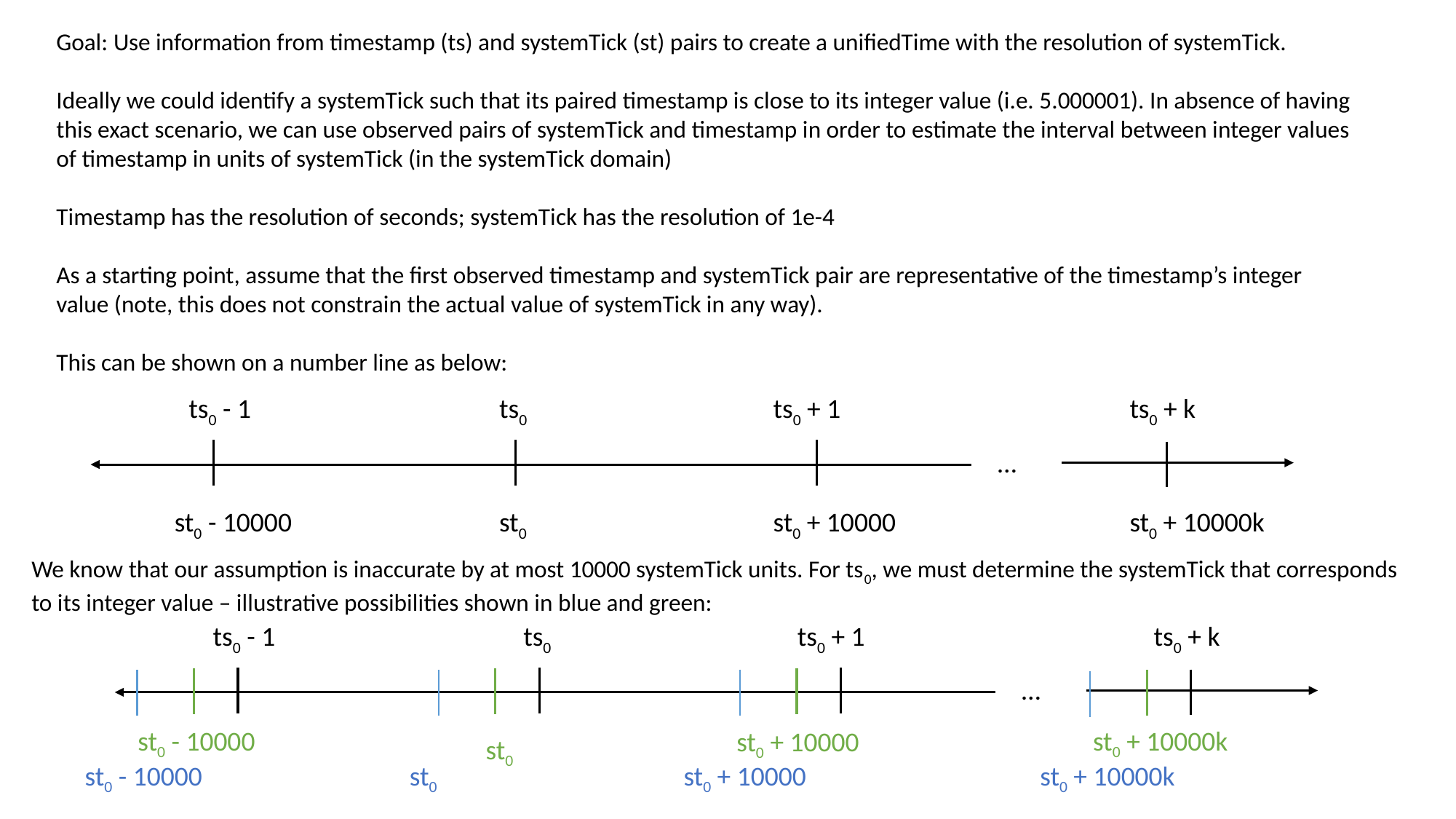

Goal: Use information from timestamp (ts) and systemTick (st) pairs to create a unifiedTime with the resolution of systemTick.

Ideally we could identify a systemTick such that its paired timestamp is close to its integer value (i.e. 5.000001). In absence of having this exact scenario, we can use observed pairs of systemTick and timestamp in order to estimate the interval between integer values of timestamp in units of systemTick (in the systemTick domain)

Timestamp has the resolution of seconds; systemTick has the resolution of 1e-4

As a starting point, assume that the first observed timestamp and systemTick pair are representative of the timestamp’s integer value (note, this does not constrain the actual value of systemTick in any way).

This can be shown on a number line as below:
ts0 - 1
ts0
ts0 + 1
ts0 + k
…
st0 - 10000
st0
st0 + 10000
st0 + 10000k
We know that our assumption is inaccurate by at most 10000 systemTick units. For ts0, we must determine the systemTick that corresponds to its integer value – illustrative possibilities shown in blue and green:
ts0 - 1
ts0
ts0 + 1
ts0 + k
…
st0 - 10000
st0 + 10000k
st0 + 10000
st0
st0 - 10000
st0
st0 + 10000
st0 + 10000k